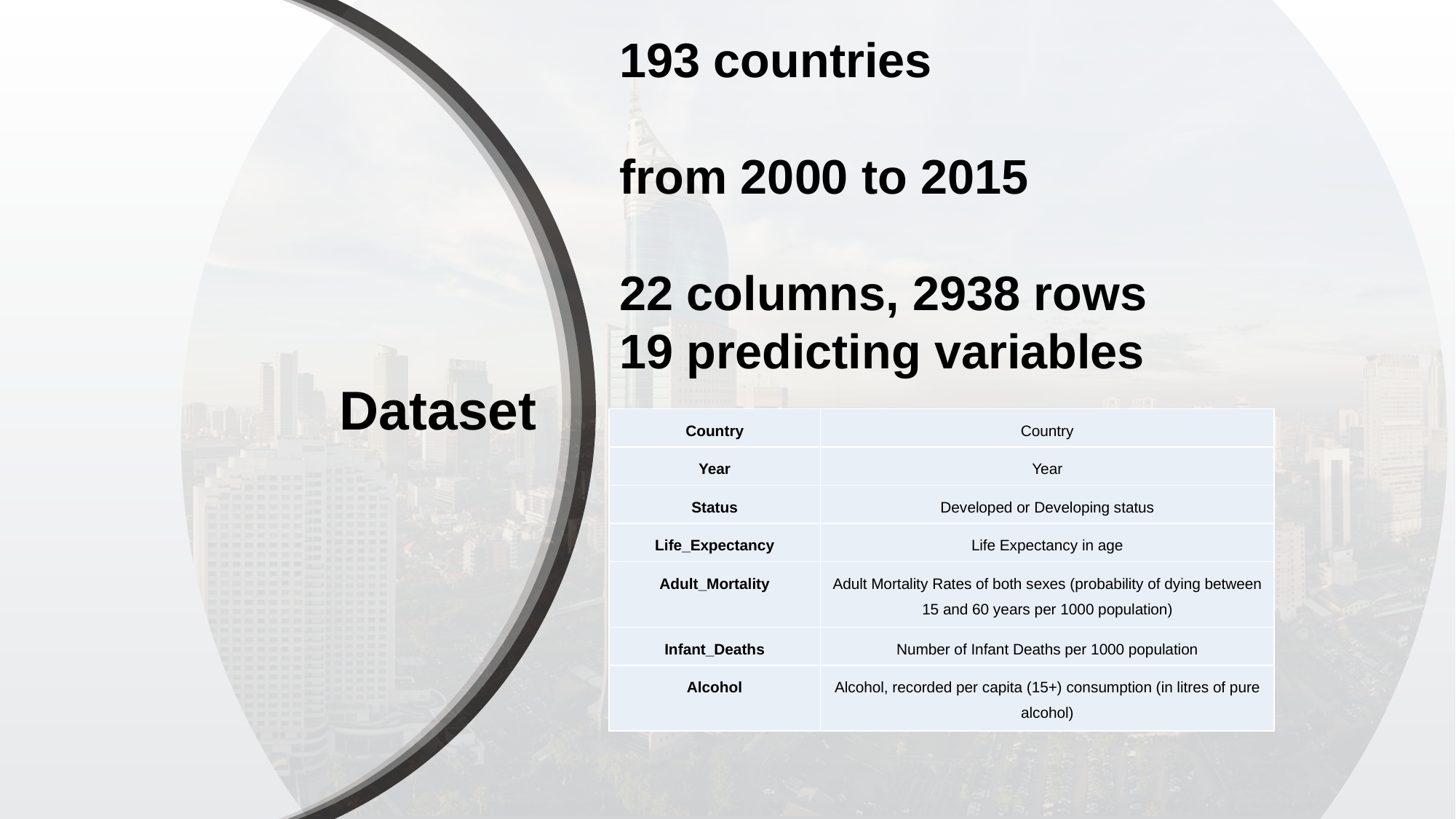

193 countries

from 2000 to 2015

22 columns, 2938 rows
19 predicting variables

Dataset
| Country | Country |
| --- | --- |
| Year | Year |
| Status | Developed or Developing status |
| Life\_Expectancy | Life Expectancy in age |
| Adult\_Mortality | Adult Mortality Rates of both sexes (probability of dying between 15 and 60 years per 1000 population) |
| Infant\_Deaths | Number of Infant Deaths per 1000 population |
| Alcohol | Alcohol, recorded per capita (15+) consumption (in litres of pure alcohol) |